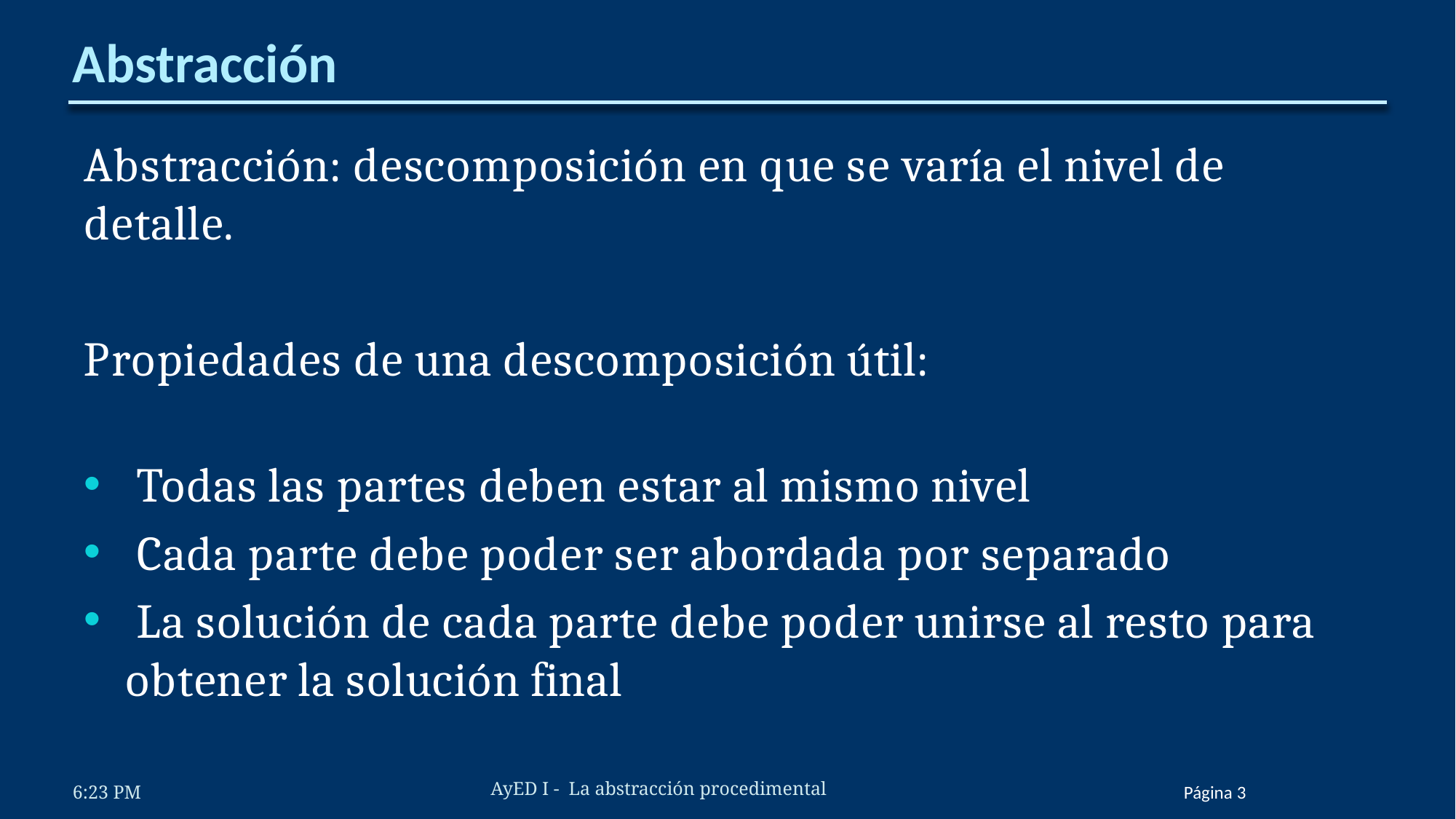

# Abstracción
Abstracción: descomposición en que se varía el nivel de detalle.

Propiedades de una descomposición útil:
 Todas las partes deben estar al mismo nivel
 Cada parte debe poder ser abordada por separado
 La solución de cada parte debe poder unirse al resto para obtener la solución final
AyED I -  La abstracción procedimental
6:23 PM
Página 3